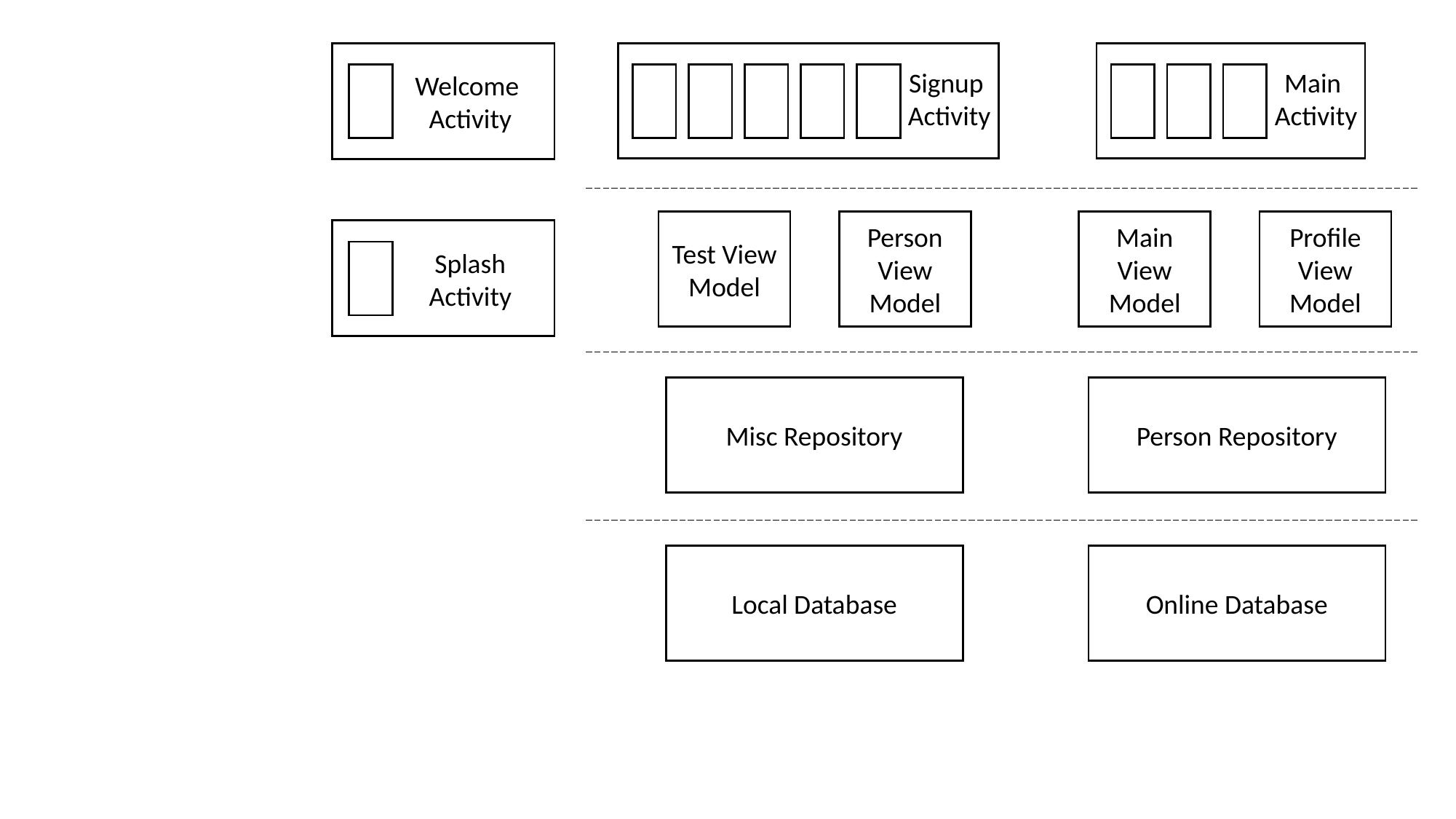

Welcome
Activity

Signup
Activity

Main
Activity

Test View Model
Main View Model
Profile View Model
Person View
Model

Splash
Activity
Misc Repository
Person Repository
Online Database
Local Database